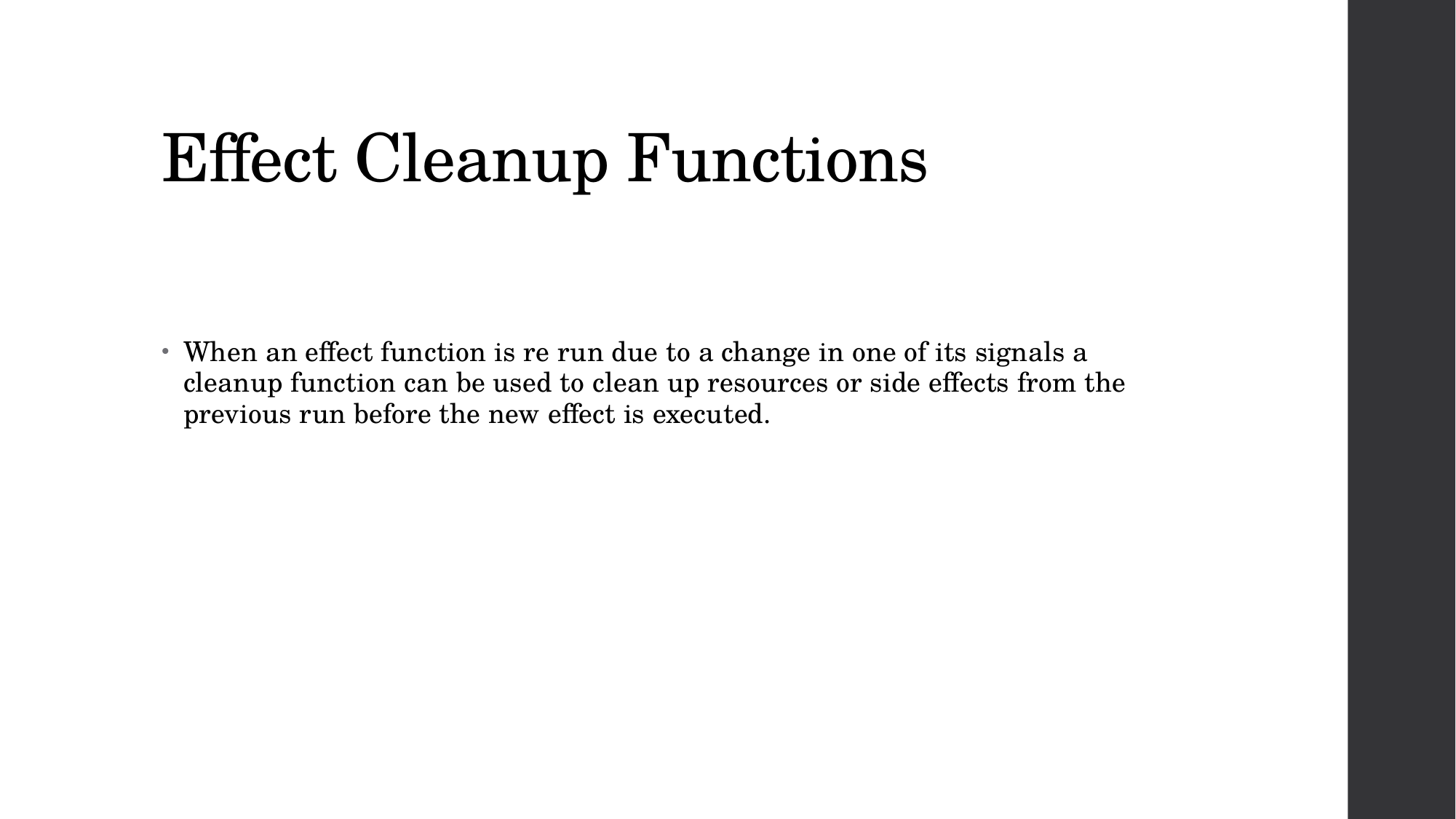

# Effect Cleanup Functions

When an effect function is re run due to a change in one of its signals a cleanup function can be used to clean up resources or side effects from the previous run before the new effect is executed.